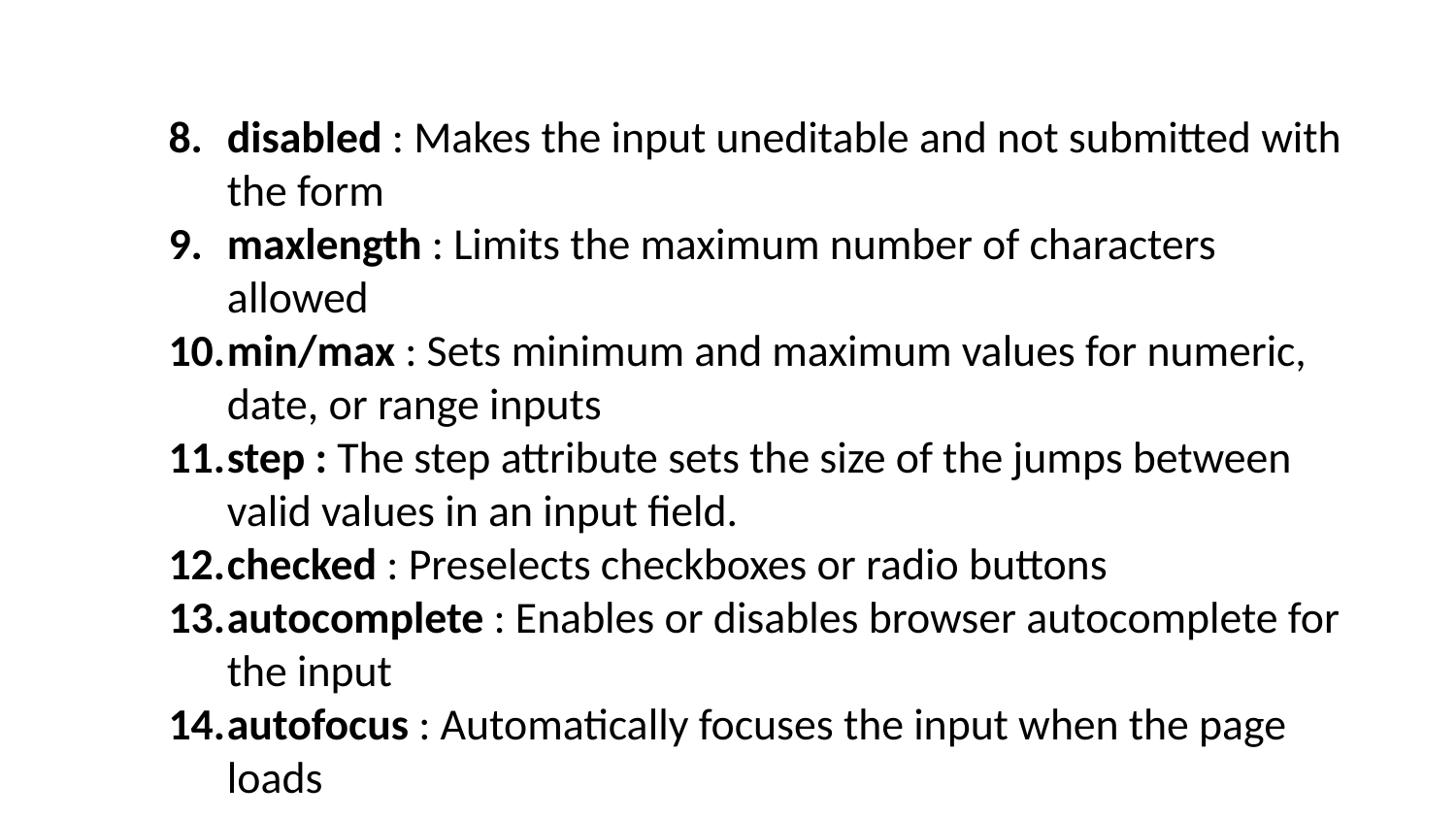

disabled : Makes the input uneditable and not submitted with the form
maxlength : Limits the maximum number of characters allowed
min/max : Sets minimum and maximum values for numeric, date, or range inputs
step : The step attribute sets the size of the jumps between valid values in an input field.
checked : Preselects checkboxes or radio buttons
autocomplete : Enables or disables browser autocomplete for the input
autofocus : Automatically focuses the input when the page loads